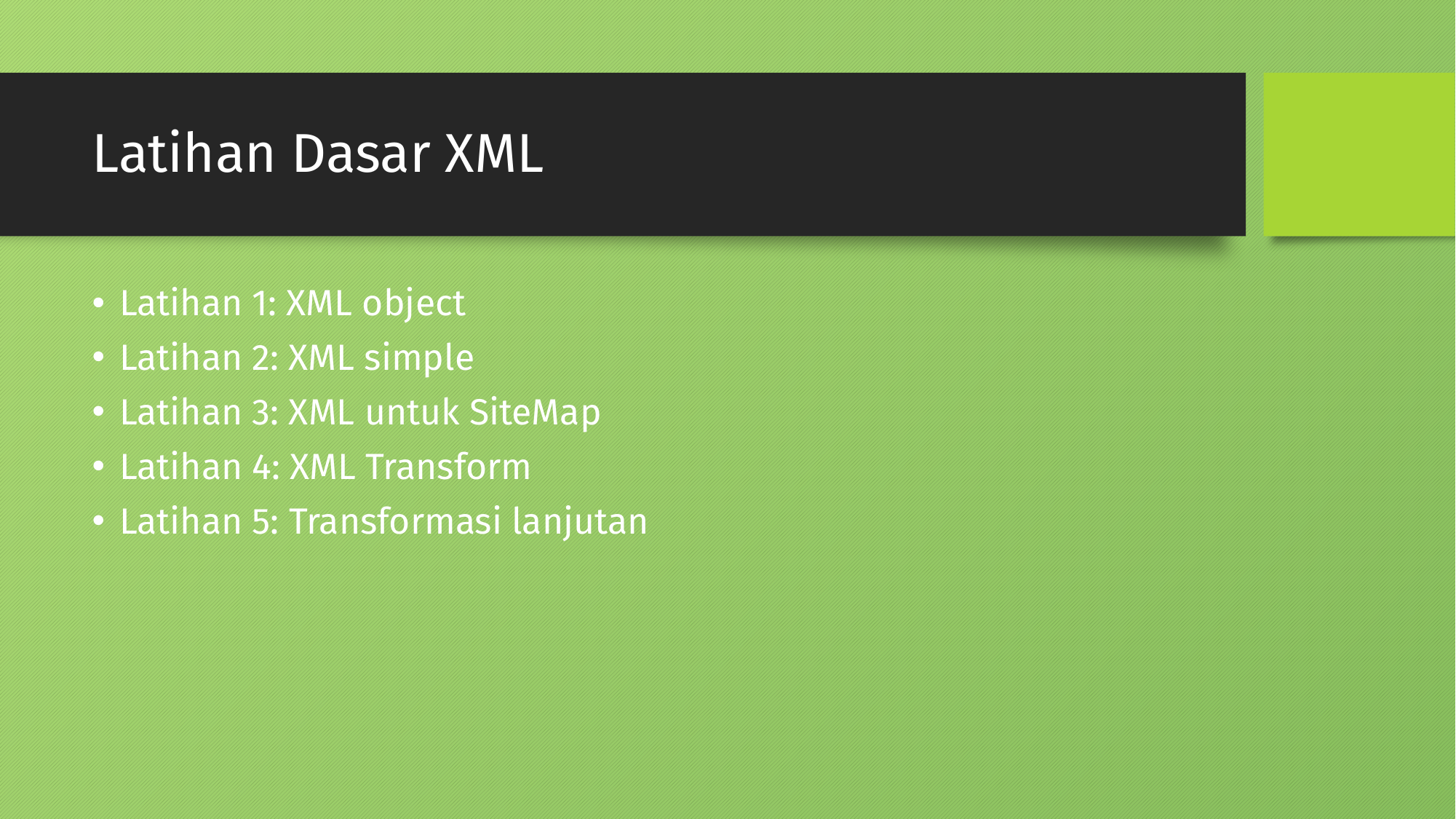

# Latihan Dasar XML
Latihan 1: XML object
Latihan 2: XML simple
Latihan 3: XML untuk SiteMap
Latihan 4: XML Transform
Latihan 5: Transformasi lanjutan